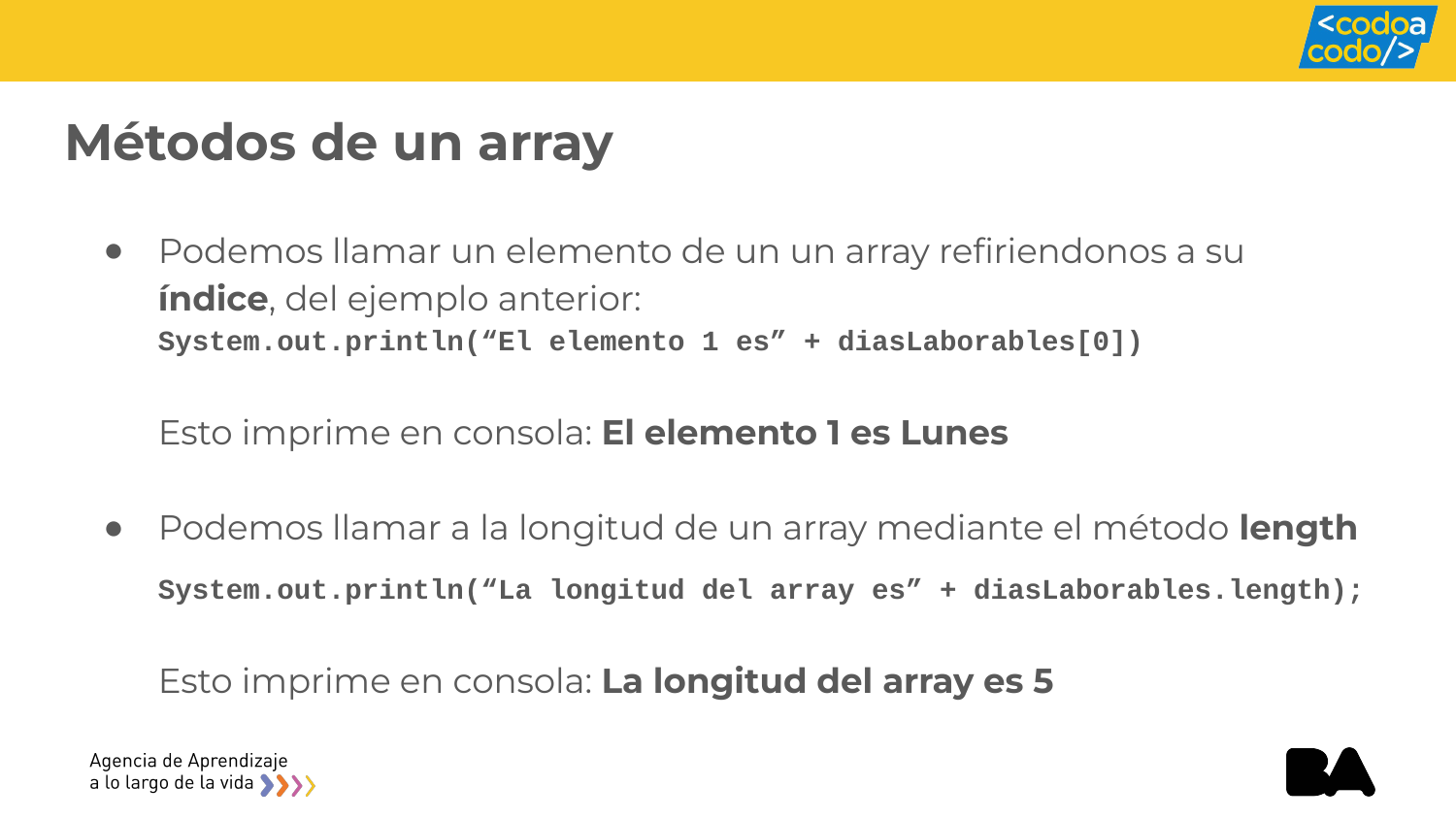

# Métodos de un array
Podemos llamar un elemento de un un array refiriendonos a su índice, del ejemplo anterior:
System.out.println(“El elemento 1 es” + diasLaborables[0])

Esto imprime en consola: El elemento 1 es Lunes

Podemos llamar a la longitud de un array mediante el método length
System.out.println(“La longitud del array es” + diasLaborables.length);

Esto imprime en consola: La longitud del array es 5